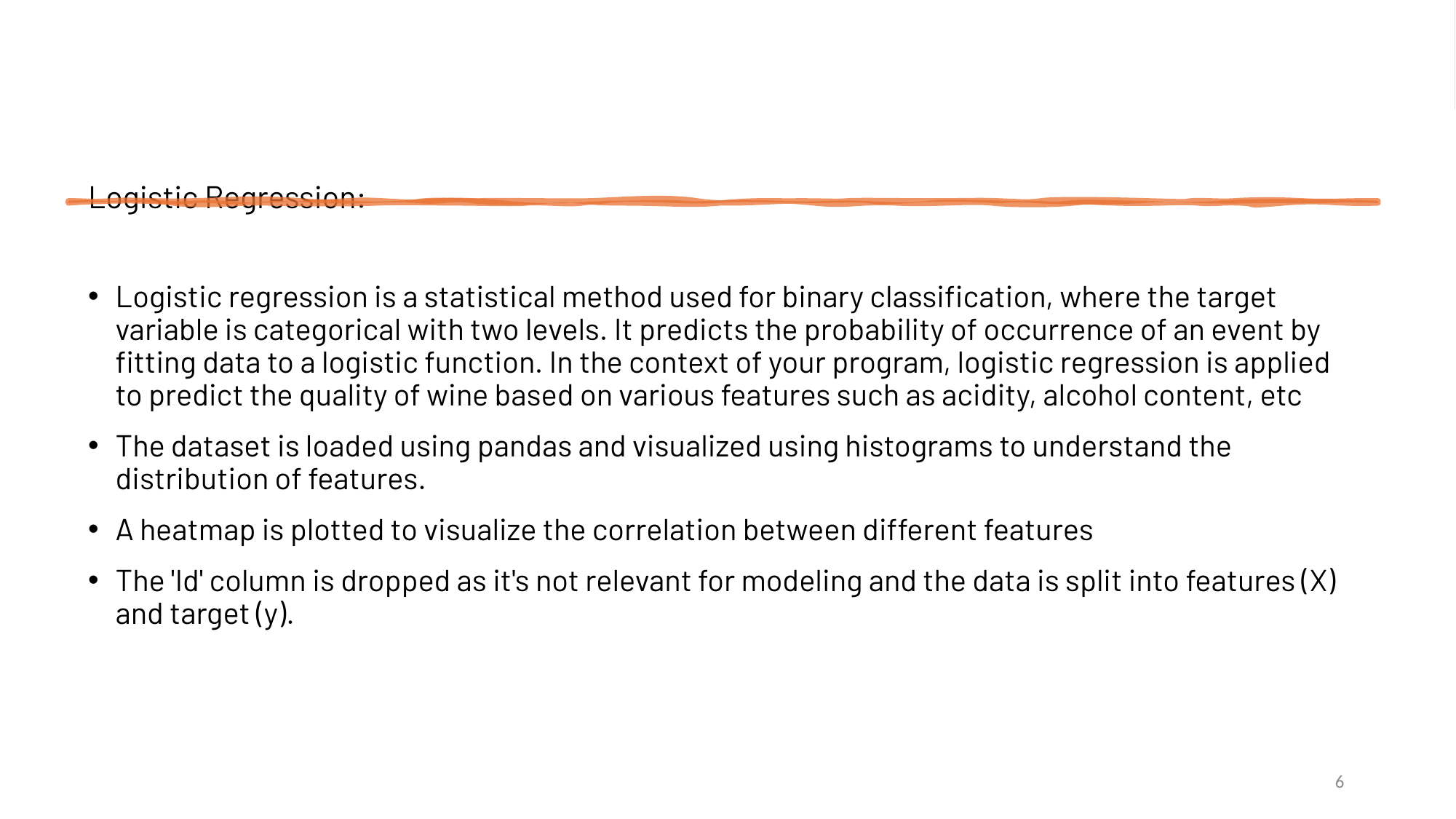

# Logistic Regression:

Logistic regression is a statistical method used for binary classification, where the target variable is categorical with two levels. It predicts the probability of occurrence of an event by fitting data to a logistic function. In the context of your program, logistic regression is applied to predict the quality of wine based on various features such as acidity, alcohol content, etc
The dataset is loaded using pandas and visualized using histograms to understand the distribution of features.
A heatmap is plotted to visualize the correlation between different features
The 'Id' column is dropped as it's not relevant for modeling and the data is split into features (X) and target (y).

6